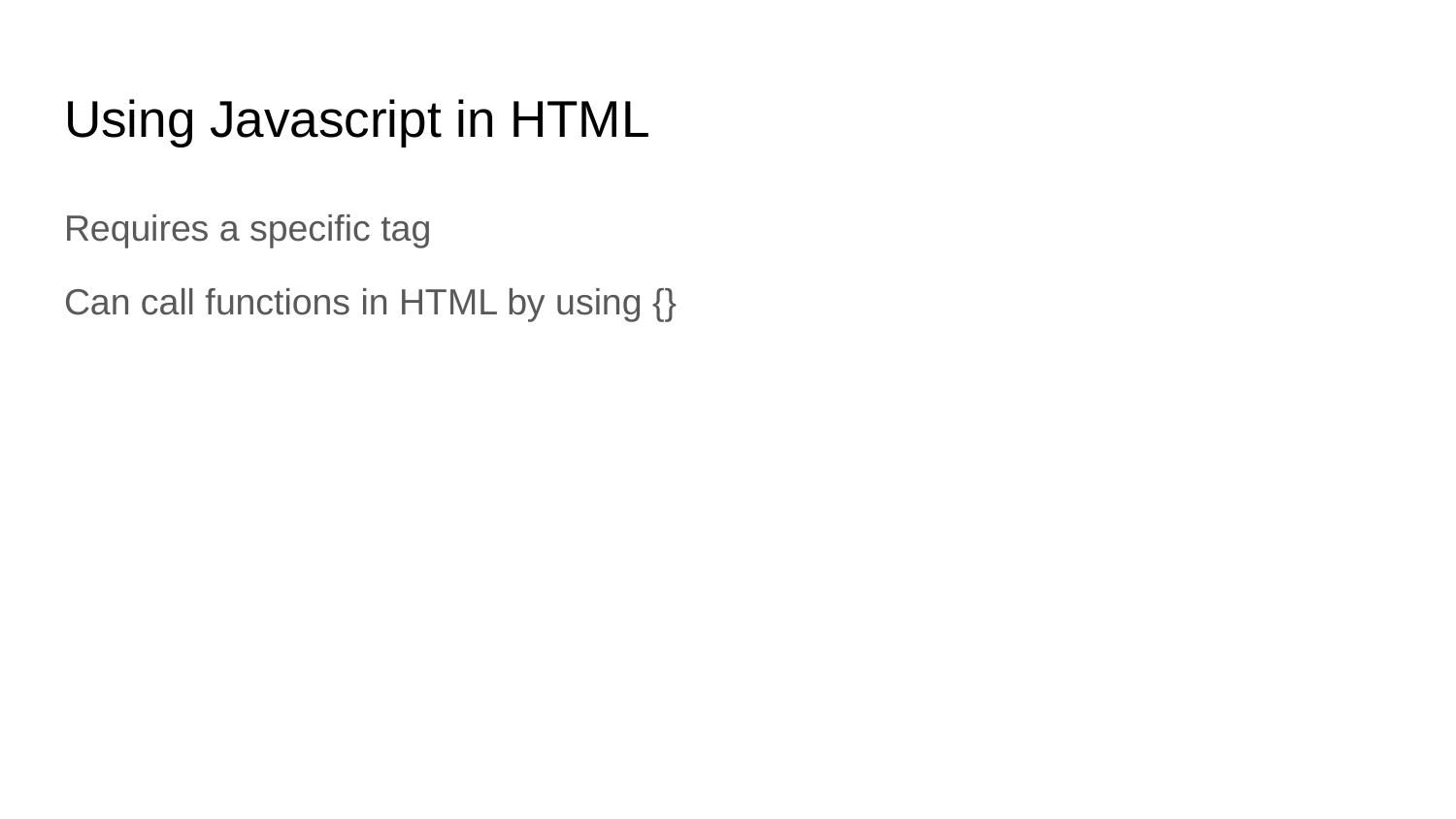

# Using Javascript in HTML
Requires a specific tag
Can call functions in HTML by using {}